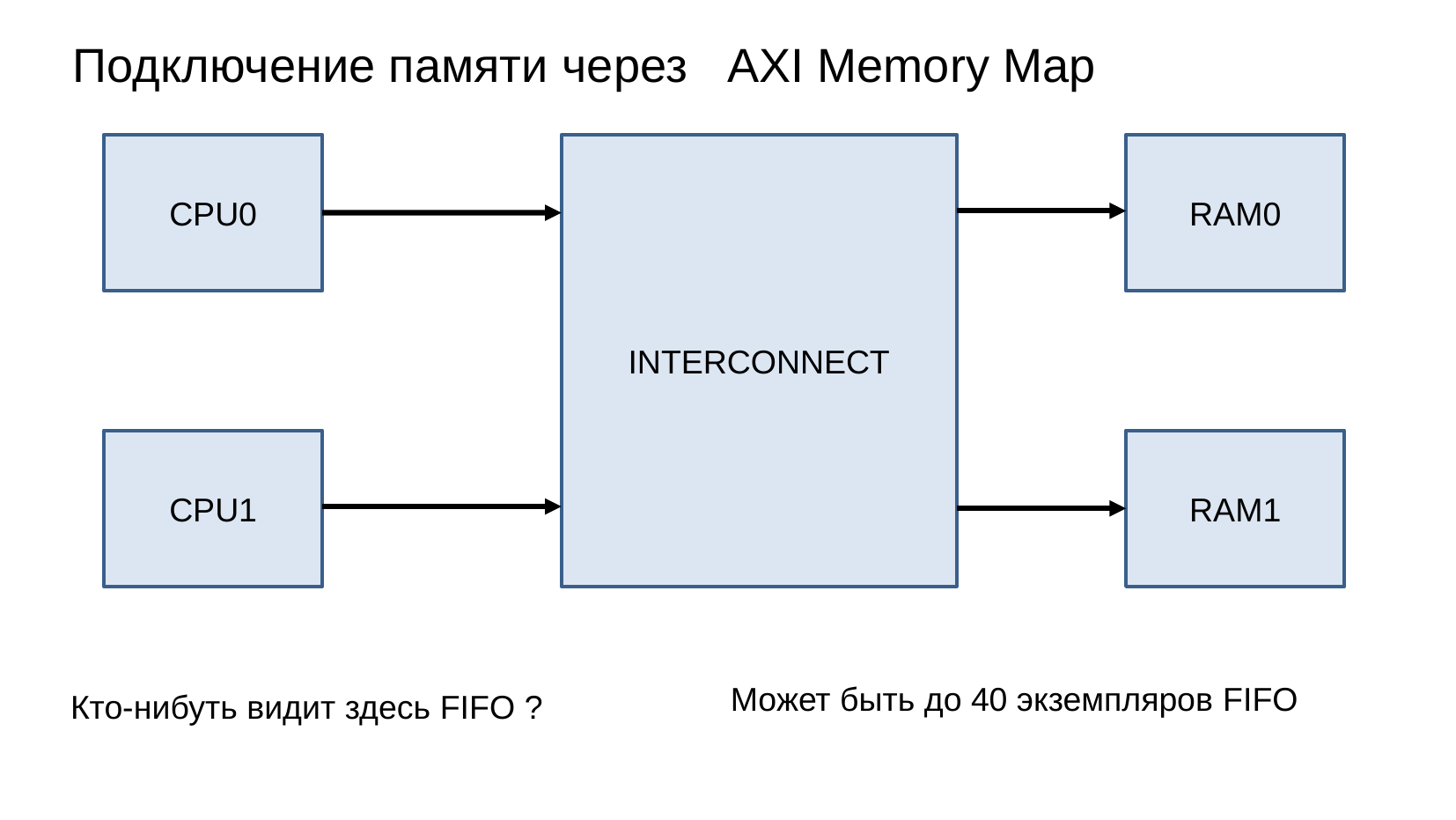

Подключение памяти через   AXI Memory Map
CPU0
INTERCONNECT
RAM0
CPU1
RAM1
Может быть до 40 экземпляров FIFO
Кто-нибуть видит здесь FIFO ?